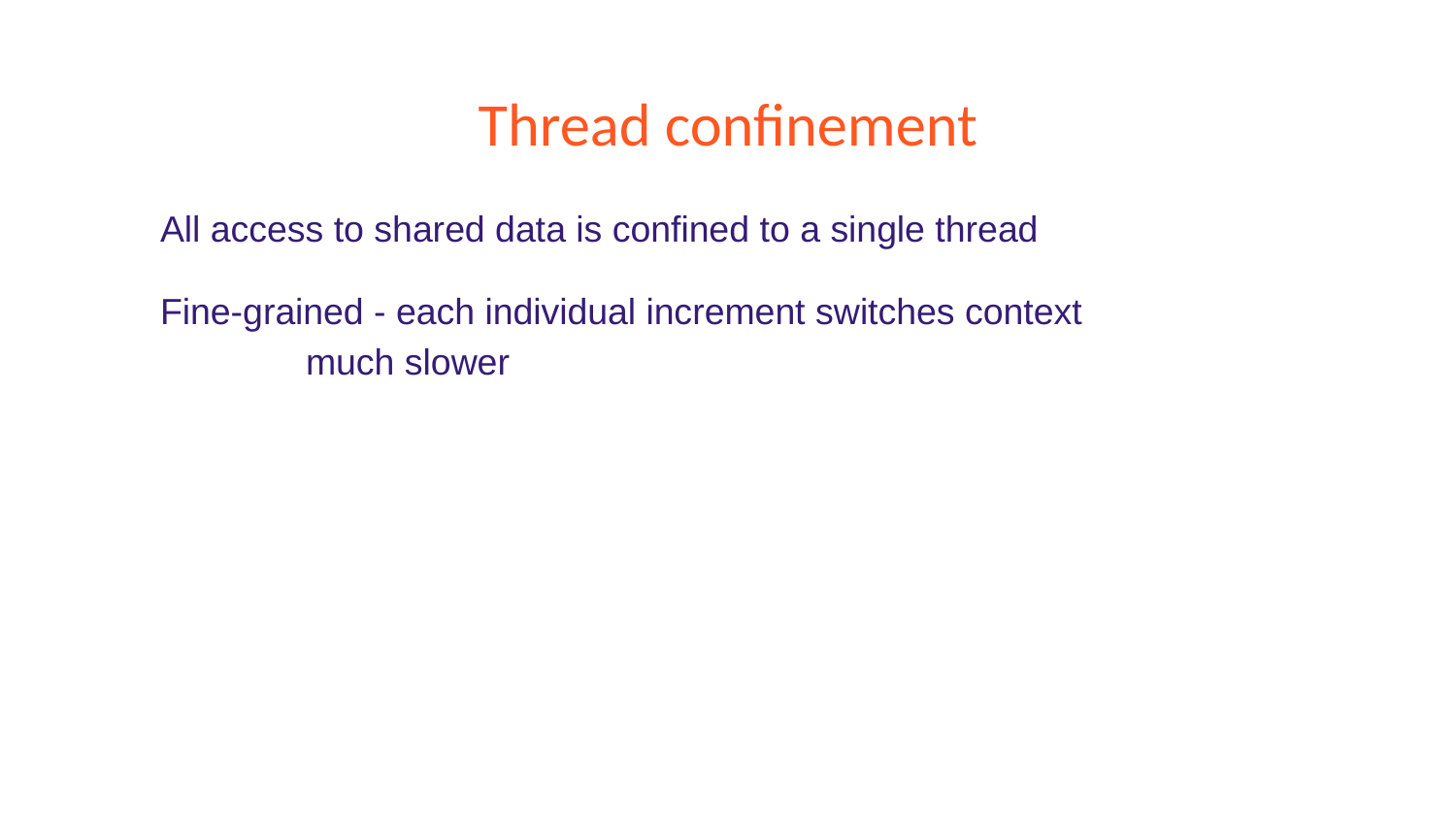

# Thread confinement
All access to shared data is confined to a single thread
Fine-grained - each individual increment switches context
	much slower